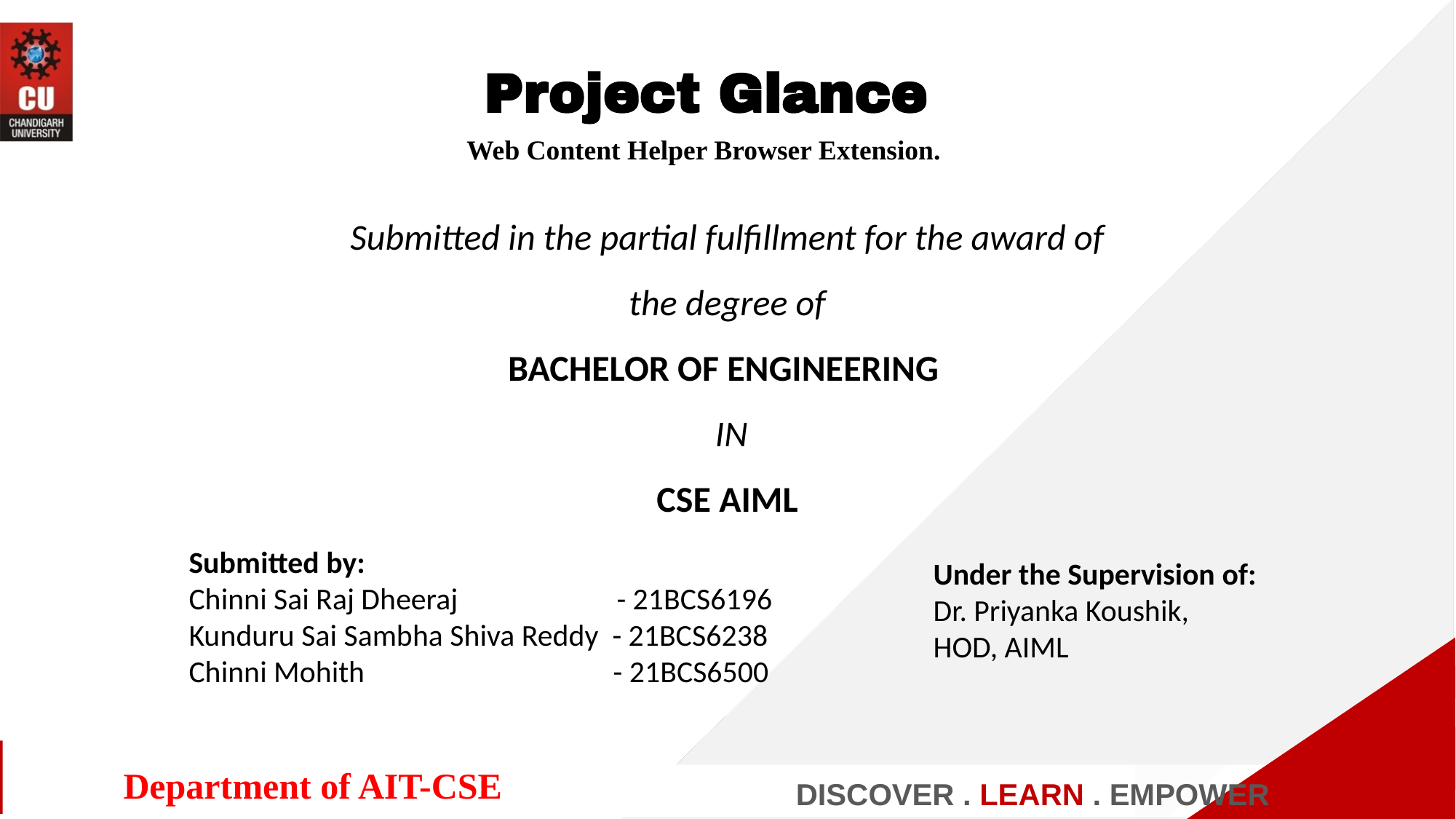

Project Glance
 Web Content Helper Browser Extension.
Submitted in the partial fulfillment for the award of the degree of
BACHELOR OF ENGINEERING
 IN
CSE AIML
Submitted by:
Chinni Sai Raj Dheeraj                       - 21BCS6196
Kunduru Sai Sambha Shiva Reddy  - 21BCS6238
Chinni Mohith                                    - 21BCS6500

Under the Supervision of:
Dr. Priyanka Koushik,
HOD, AIML

1
Department of AIT-CSE

DISCOVER . LEARN . EMPOWER